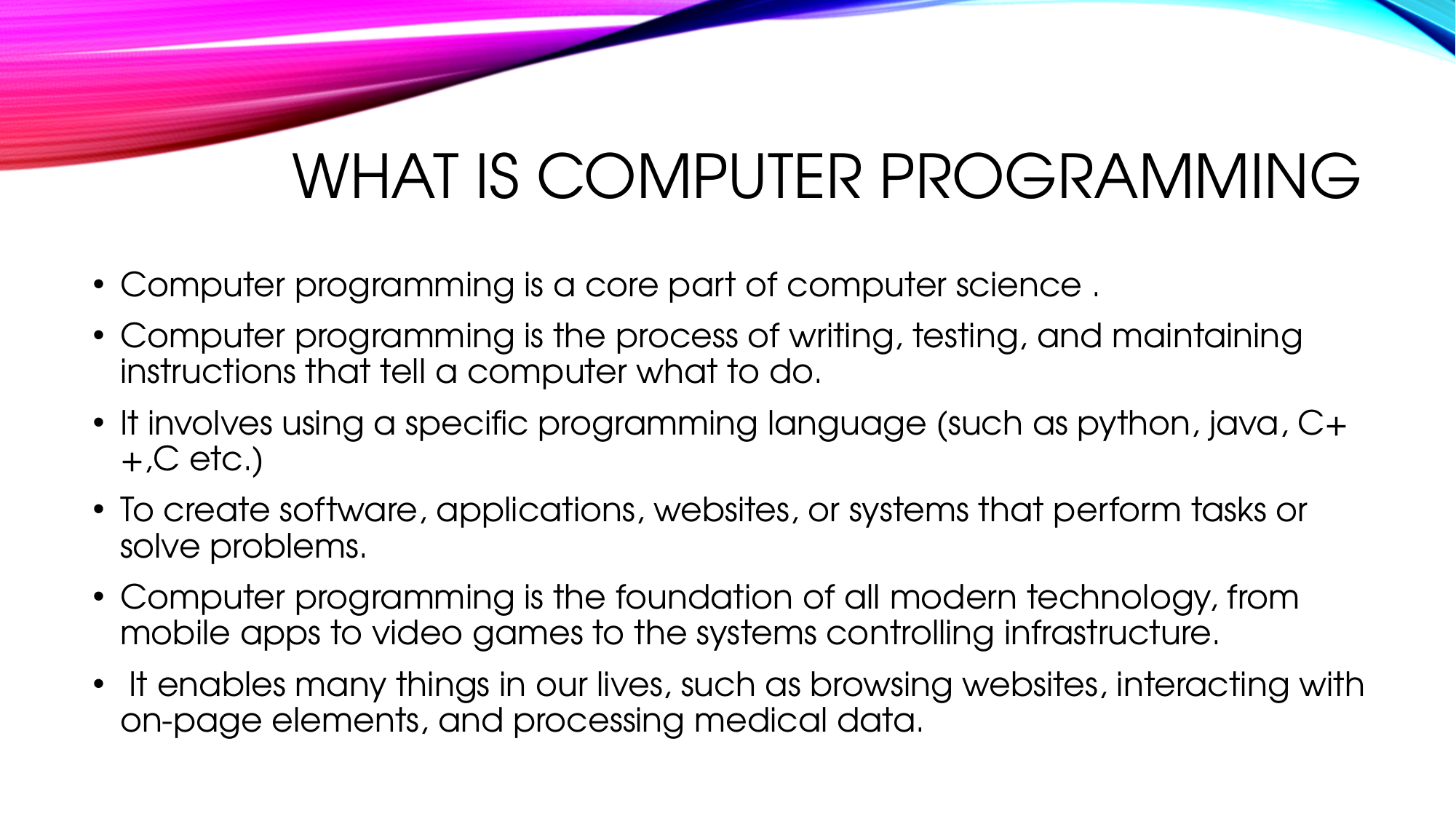

# What is computer programming
Computer programming is a core part of computer science .
Computer programming is the process of writing, testing, and maintaining instructions that tell a computer what to do.
It involves using a specific programming language (such as python, java, C++,C etc.)
To create software, applications, websites, or systems that perform tasks or solve problems.
Computer programming is the foundation of all modern technology, from mobile apps to video games to the systems controlling infrastructure.
 It enables many things in our lives, such as browsing websites, interacting with on-page elements, and processing medical data.